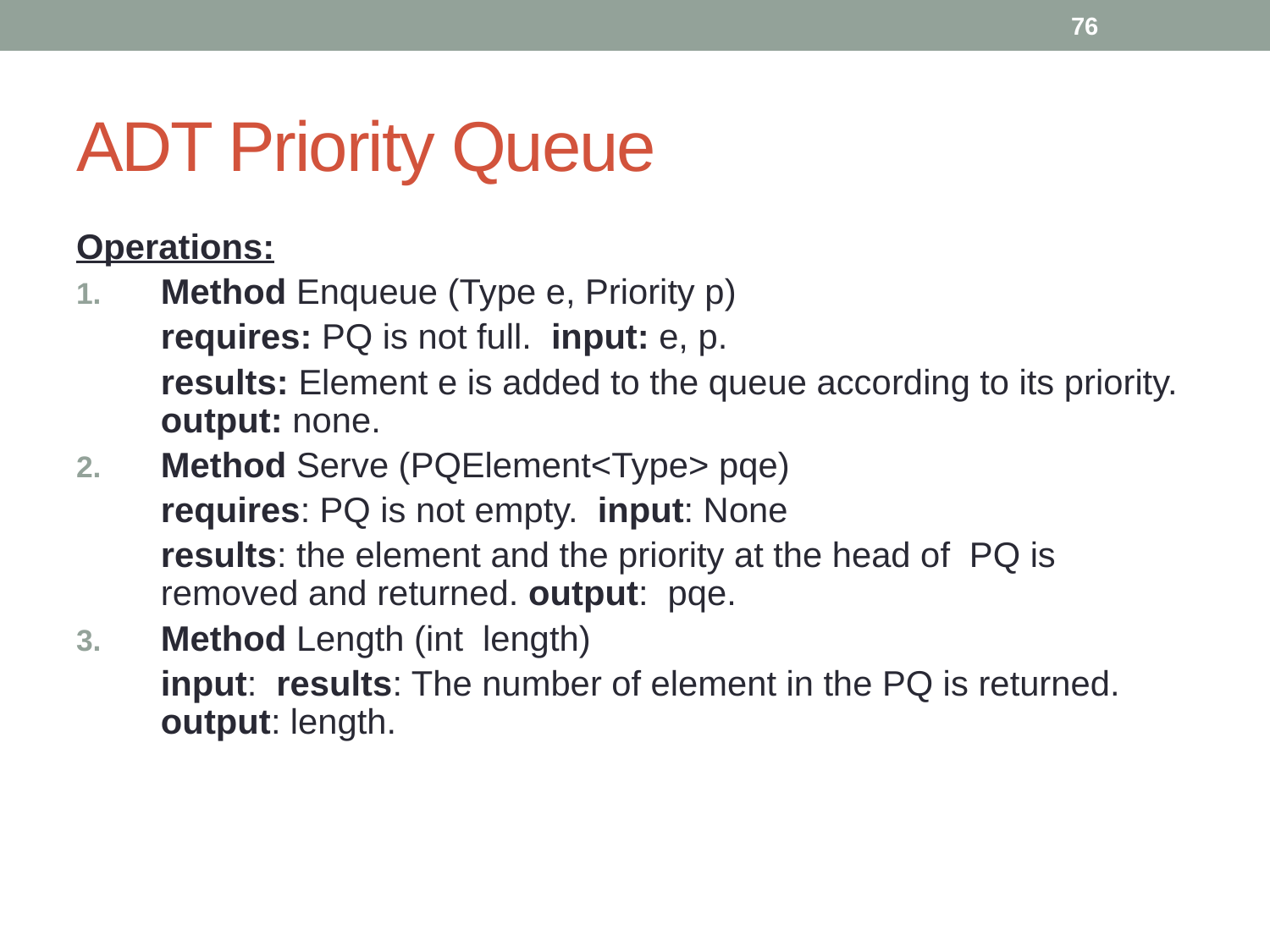

76
# ADT Priority Queue
Operations:
Method Enqueue (Type e, Priority p)
	requires: PQ is not full.  input: e, p.
	results: Element e is added to the queue according to its priority. output: none.
Method Serve (PQElement<Type> pqe)
	requires: PQ is not empty.  input: None
	results: the element and the priority at the head of  PQ is removed and returned. output:  pqe.
Method Length (int  length)
	input:  results: The number of element in the PQ is returned. output: length.